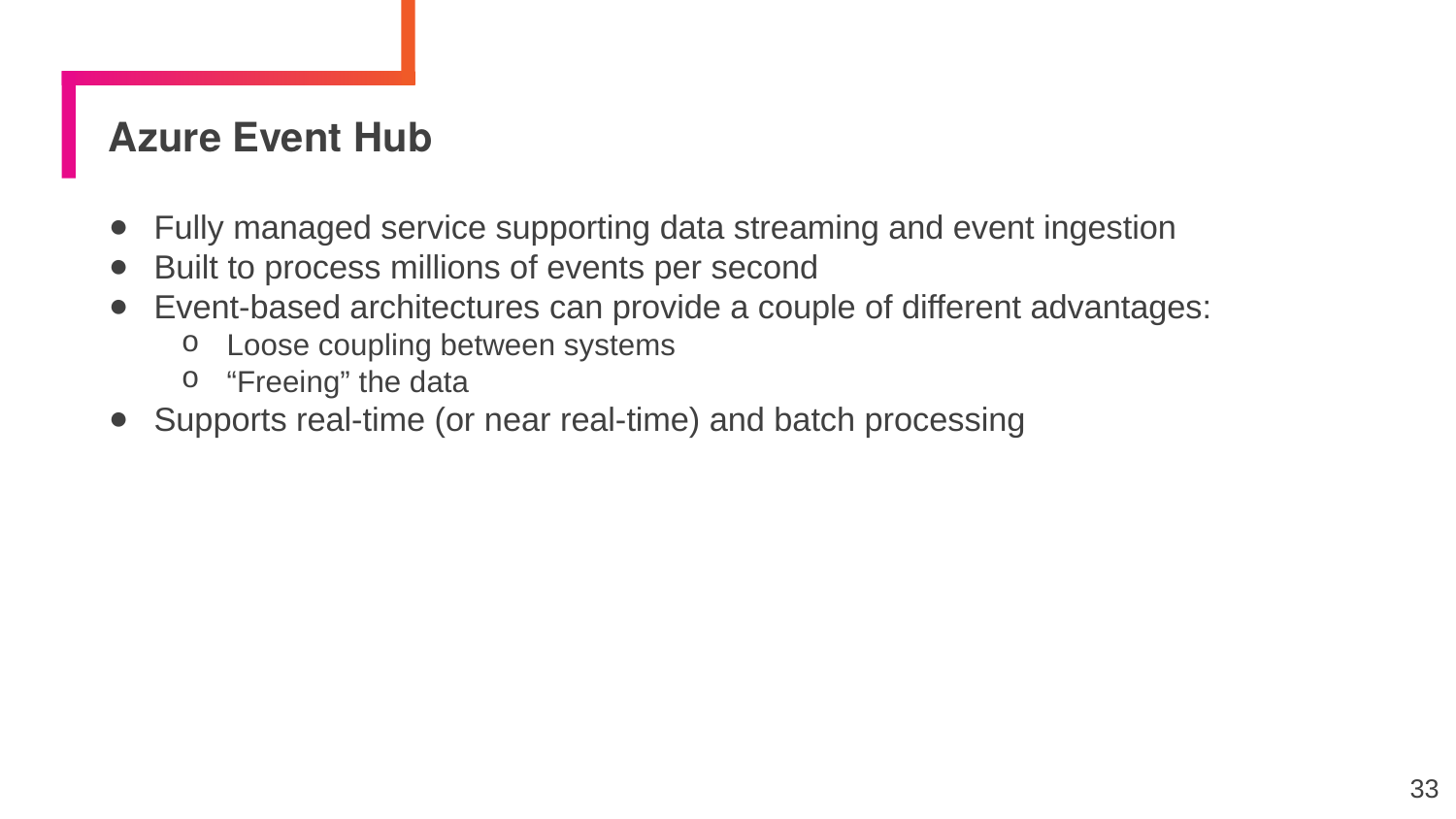

# Azure Event Hub
Fully managed service supporting data streaming and event ingestion
Built to process millions of events per second
Event-based architectures can provide a couple of different advantages:
Loose coupling between systems
“Freeing” the data
Supports real-time (or near real-time) and batch processing
33